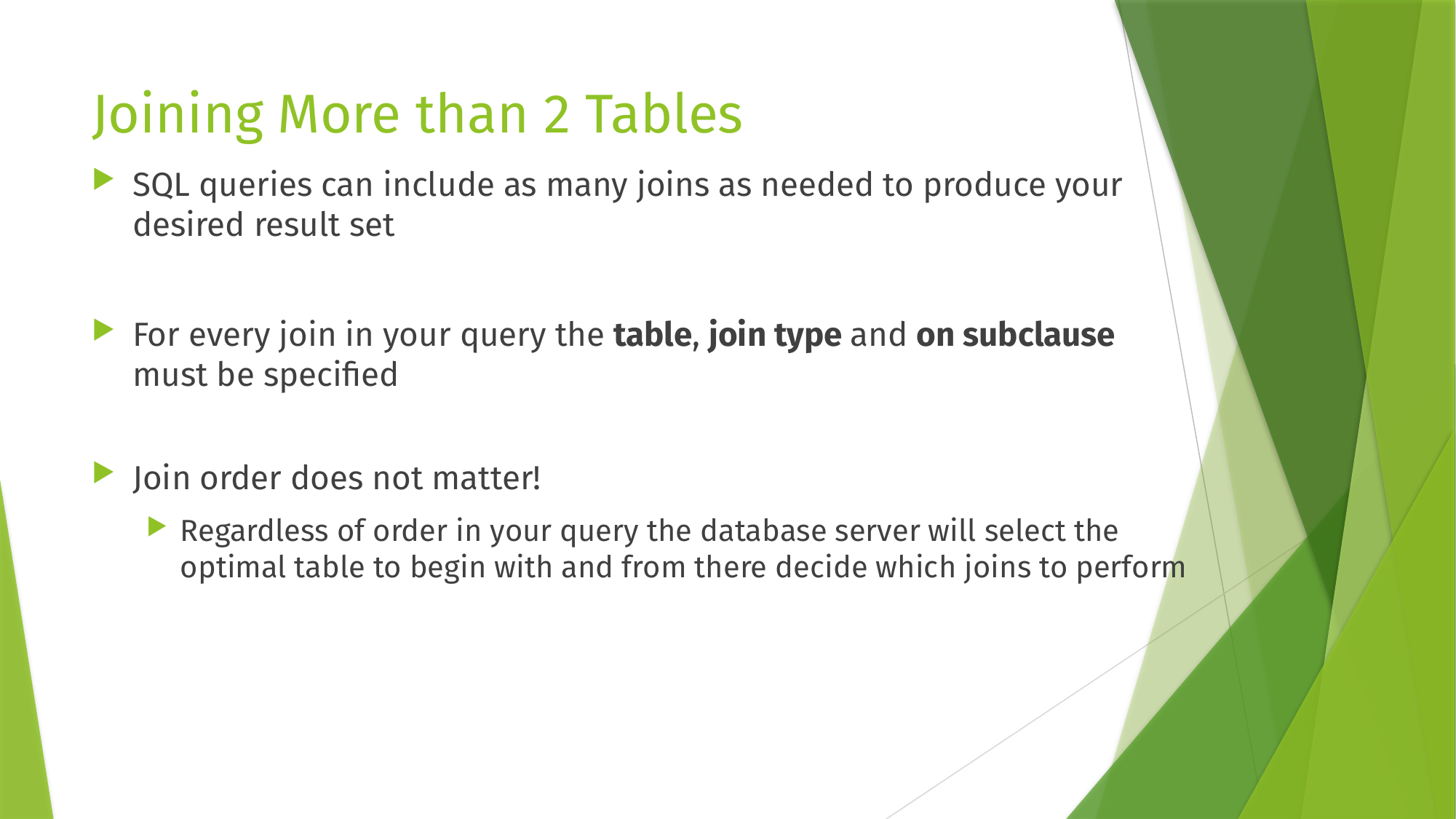

# Joining More than 2 Tables
SQL queries can include as many joins as needed to produce your desired result set

For every join in your query the table, join type and on subclause must be specified

Join order does not matter!
Regardless of order in your query the database server will select the optimal table to begin with and from there decide which joins to perform